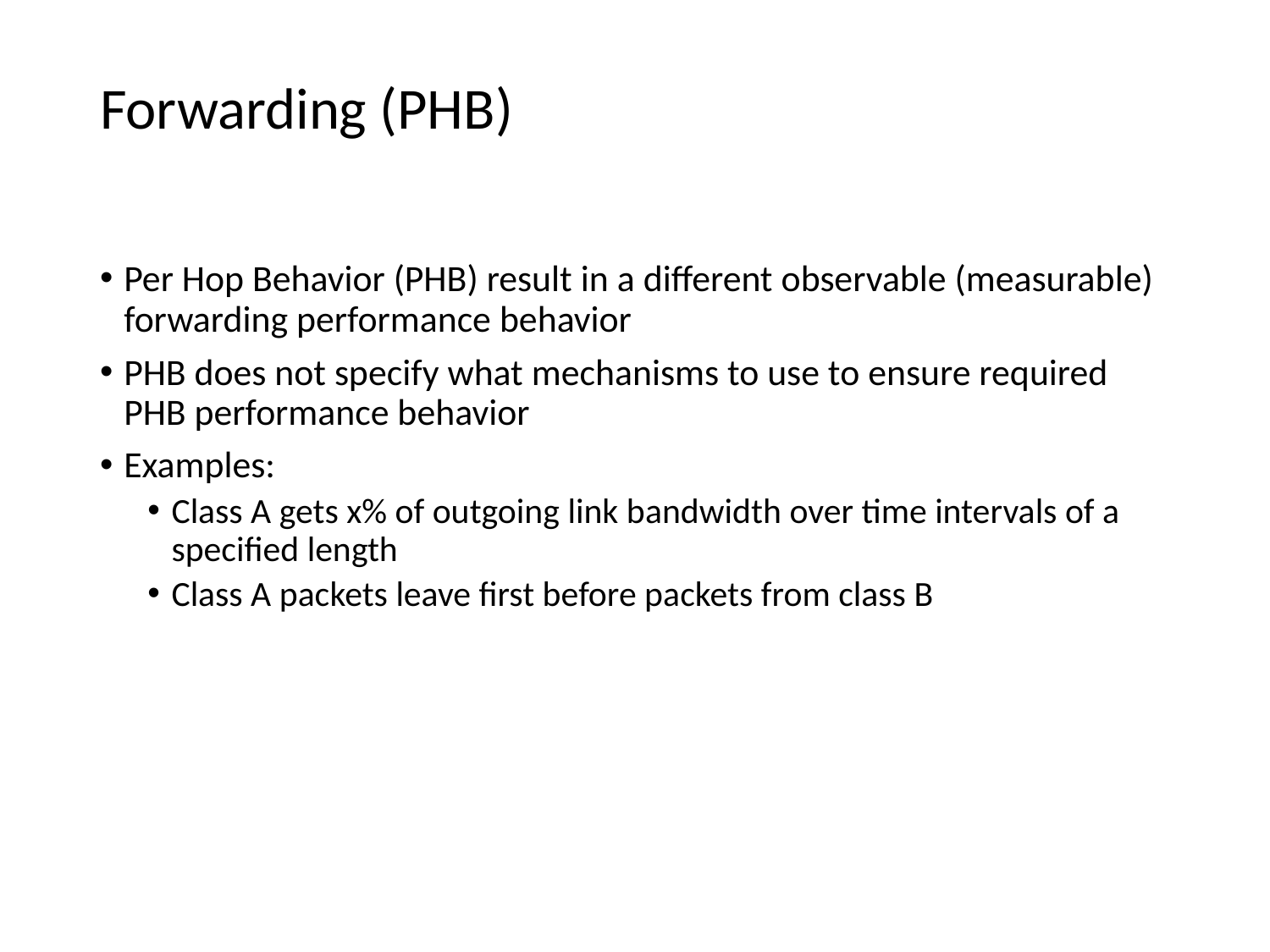

# Forwarding (PHB)
Per Hop Behavior (PHB) result in a different observable (measurable) forwarding performance behavior
PHB does not specify what mechanisms to use to ensure required PHB performance behavior
Examples:
Class A gets x% of outgoing link bandwidth over time intervals of a specified length
Class A packets leave first before packets from class B